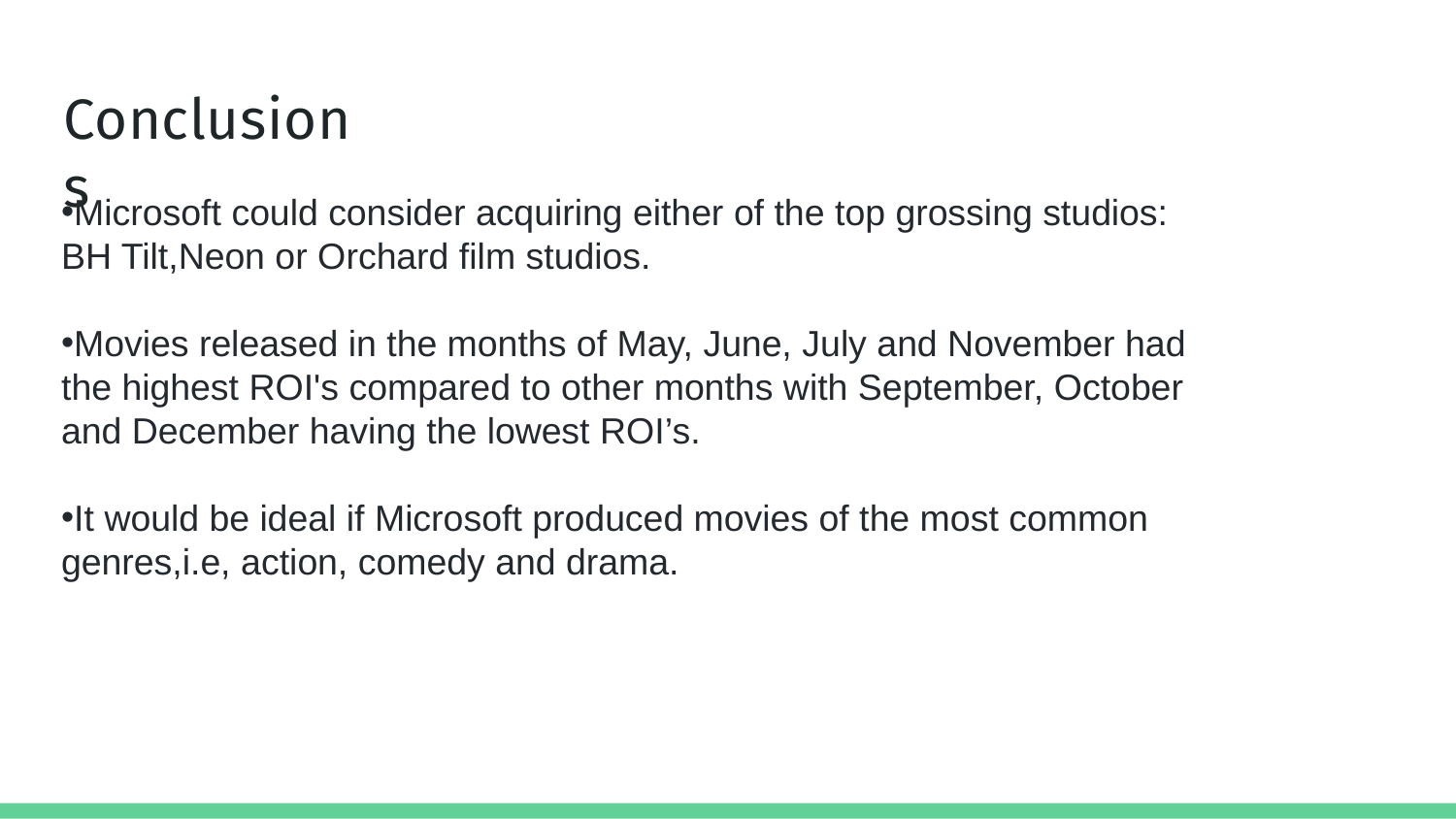

Conclusions
Microsoft could consider acquiring either of the top grossing studios: BH Tilt,Neon or Orchard film studios.

Movies released in the months of May, June, July and November had the highest ROI's compared to other months with September, October and December having the lowest ROI’s.

It would be ideal if Microsoft produced movies of the most common genres,i.e, action, comedy and drama.